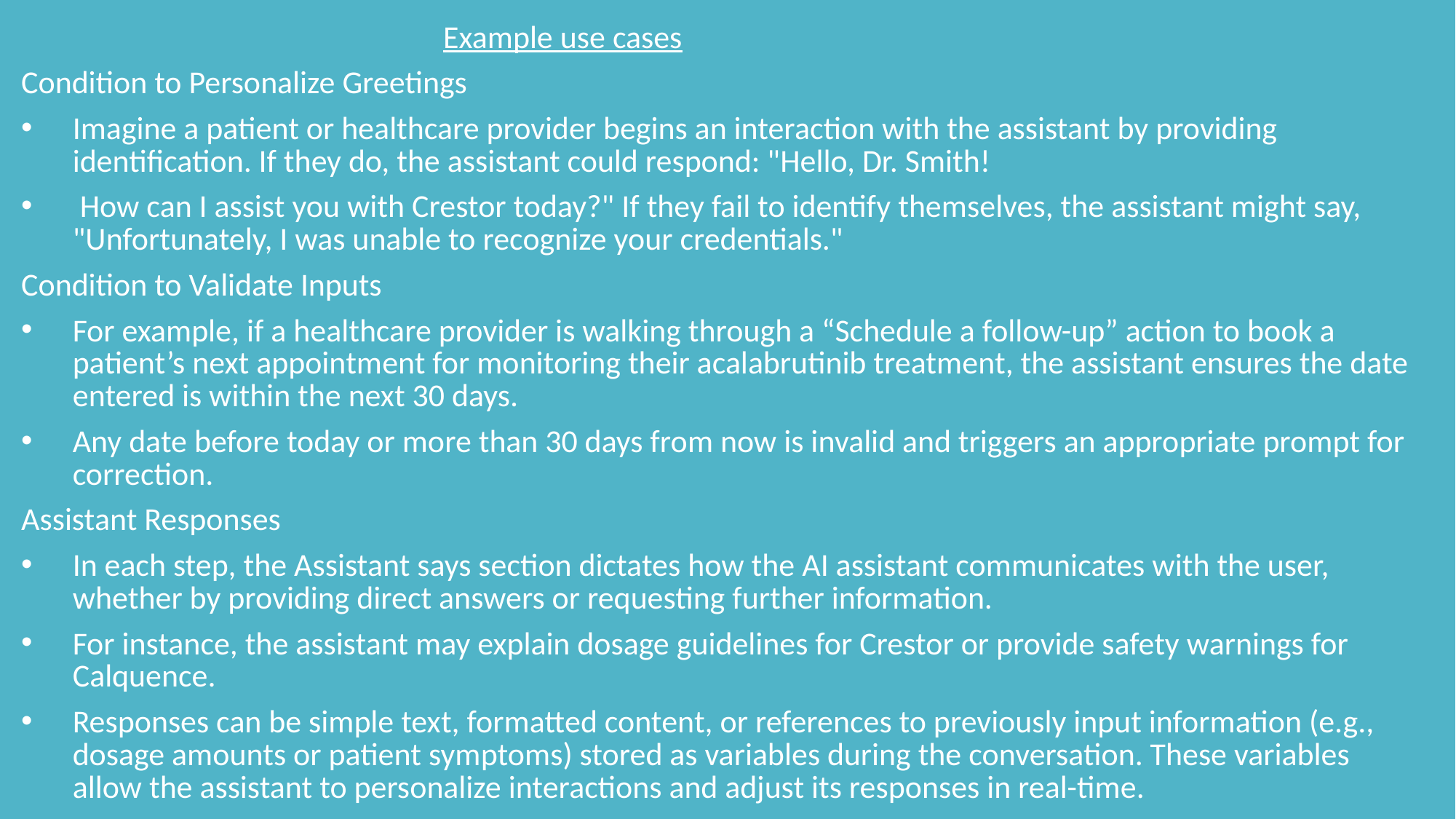

Example use cases
Condition to Personalize Greetings
Imagine a patient or healthcare provider begins an interaction with the assistant by providing identification. If they do, the assistant could respond: "Hello, Dr. Smith!
 How can I assist you with Crestor today?" If they fail to identify themselves, the assistant might say, "Unfortunately, I was unable to recognize your credentials."
Condition to Validate Inputs
For example, if a healthcare provider is walking through a “Schedule a follow-up” action to book a patient’s next appointment for monitoring their acalabrutinib treatment, the assistant ensures the date entered is within the next 30 days.
Any date before today or more than 30 days from now is invalid and triggers an appropriate prompt for correction.
Assistant Responses
In each step, the Assistant says section dictates how the AI assistant communicates with the user, whether by providing direct answers or requesting further information.
For instance, the assistant may explain dosage guidelines for Crestor or provide safety warnings for Calquence.
Responses can be simple text, formatted content, or references to previously input information (e.g., dosage amounts or patient symptoms) stored as variables during the conversation. These variables allow the assistant to personalize interactions and adjust its responses in real-time.